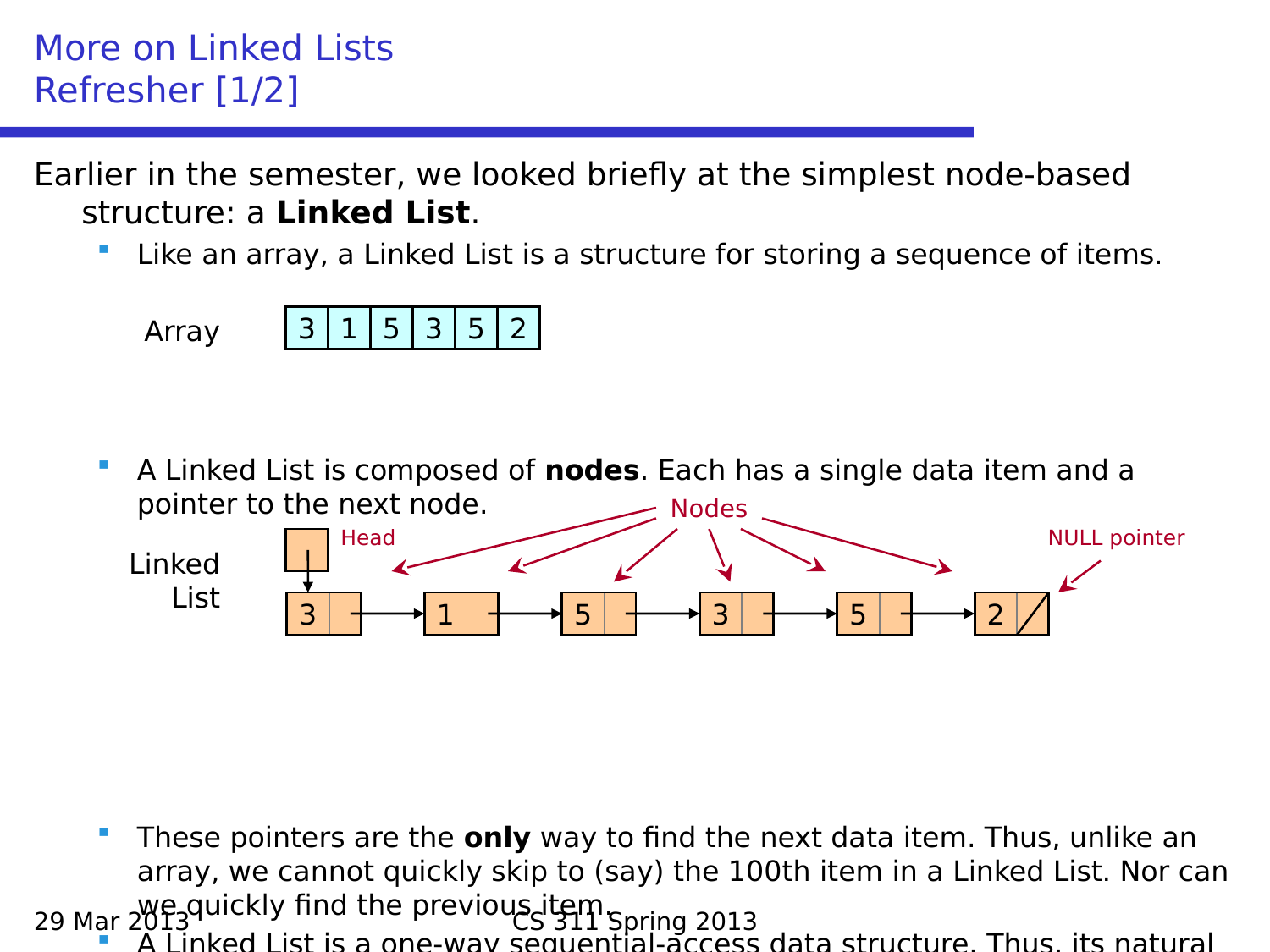

# More on Linked Lists Refresher [1/2]
Earlier in the semester, we looked briefly at the simplest node-based structure: a Linked List.
Like an array, a Linked List is a structure for storing a sequence of items.

A Linked List is composed of nodes. Each has a single data item and a pointer to the next node.

These pointers are the only way to find the next data item. Thus, unlike an array, we cannot quickly skip to (say) the 100th item in a Linked List. Nor can we quickly find the previous item.
A Linked List is a one-way sequential-access data structure. Thus, its natural iterator is a forward iterator, which has only the ++ operator.
Array
3
1
5
3
5
2
Nodes

Head

NULL pointer

Linked List

3

1

5

3

5

2

29 Mar 2013
CS 311 Spring 2013